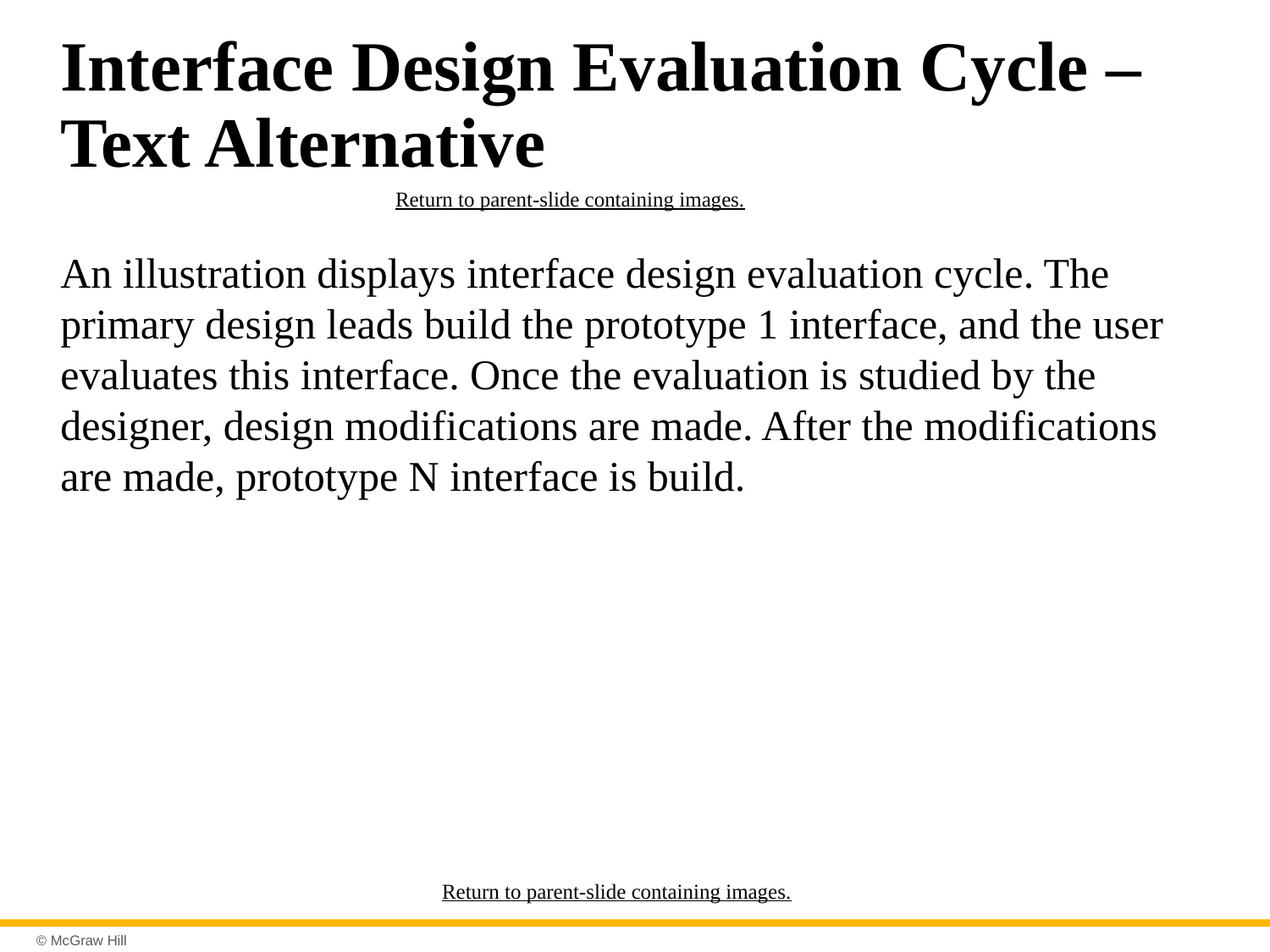

# Interface Design Evaluation Cycle – Text Alternative
Return to parent-slide containing images.
An illustration displays interface design evaluation cycle. The  primary design leads build the prototype 1 interface, and the user evaluates this interface. Once the evaluation is studied by the designer, design modifications are made. After the modifications are made, prototype N interface is build.
Return to parent-slide containing images.
37